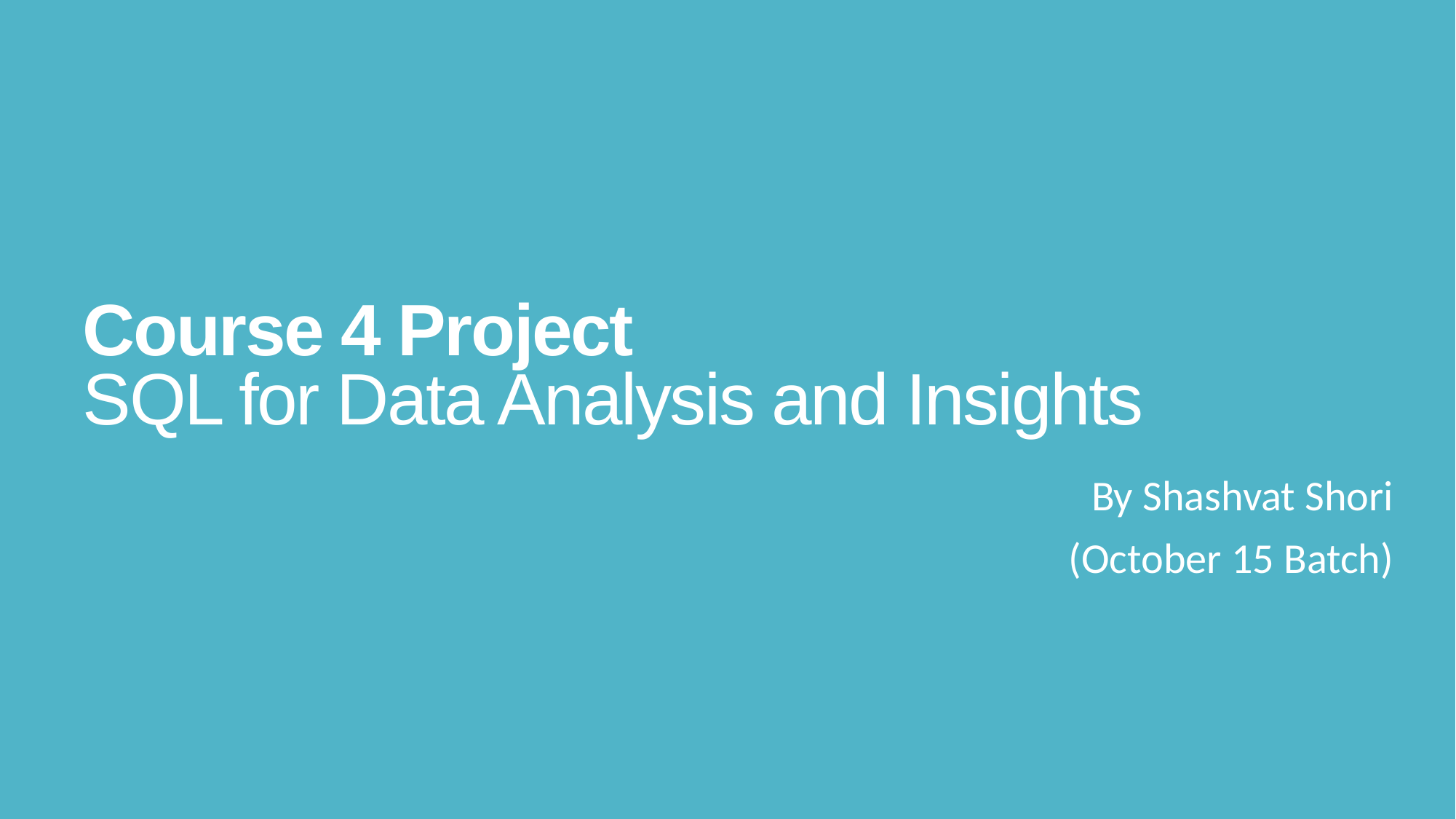

# Course 4 Project SQL for Data Analysis and Insights
By Shashvat Shori
(October 15 Batch)